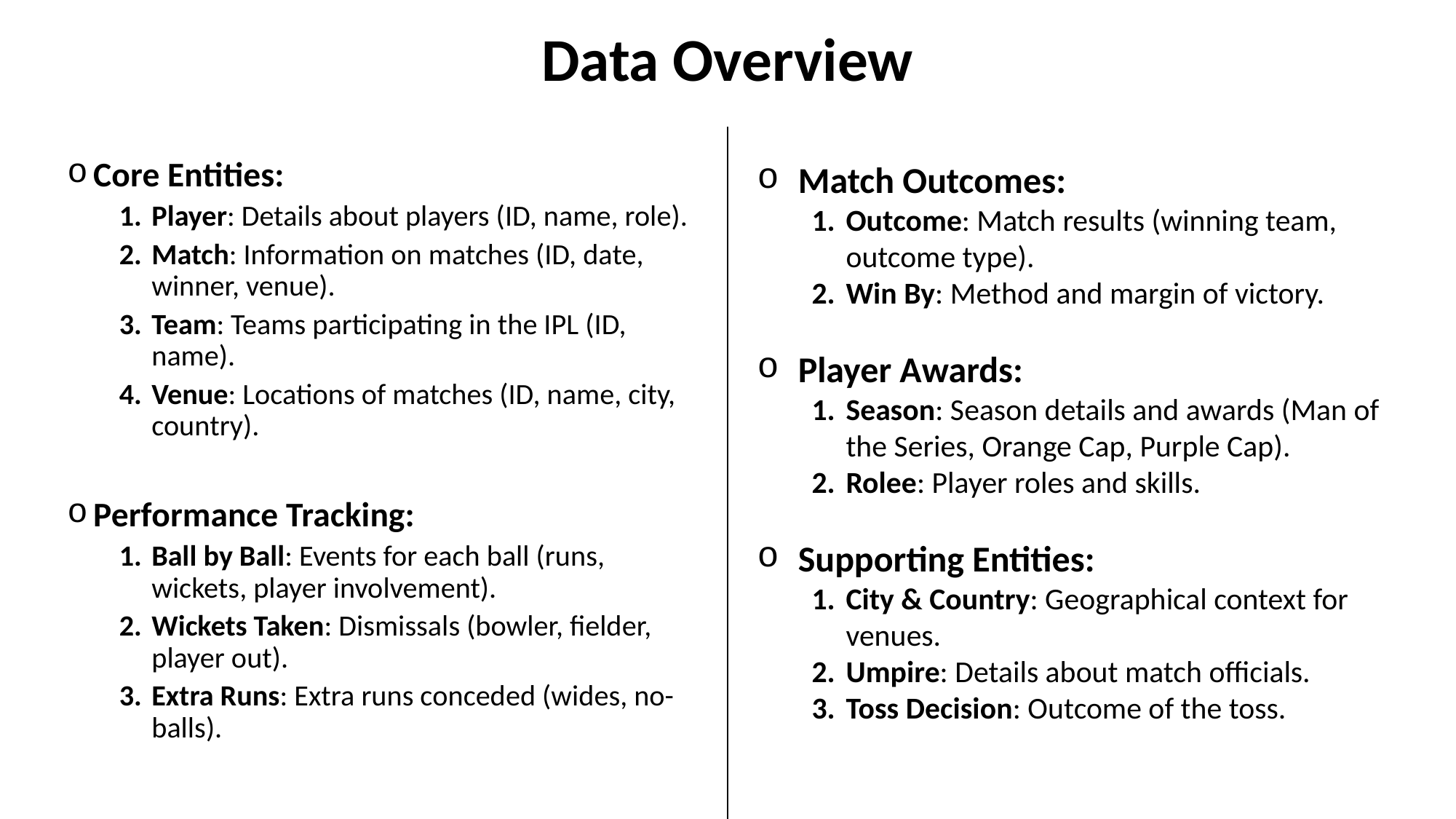

# Data Overview
Core Entities:
Player: Details about players (ID, name, role).
Match: Information on matches (ID, date, winner, venue).
Team: Teams participating in the IPL (ID, name).
Venue: Locations of matches (ID, name, city, country).

Performance Tracking:
Ball by Ball: Events for each ball (runs, wickets, player involvement).
Wickets Taken: Dismissals (bowler, fielder, player out).
Extra Runs: Extra runs conceded (wides, no-balls).

Match Outcomes:
Outcome: Match results (winning team, outcome type).
Win By: Method and margin of victory.

Player Awards:
Season: Season details and awards (Man of the Series, Orange Cap, Purple Cap).
Rolee: Player roles and skills.

Supporting Entities:
City & Country: Geographical context for venues.
Umpire: Details about match officials.
Toss Decision: Outcome of the toss.